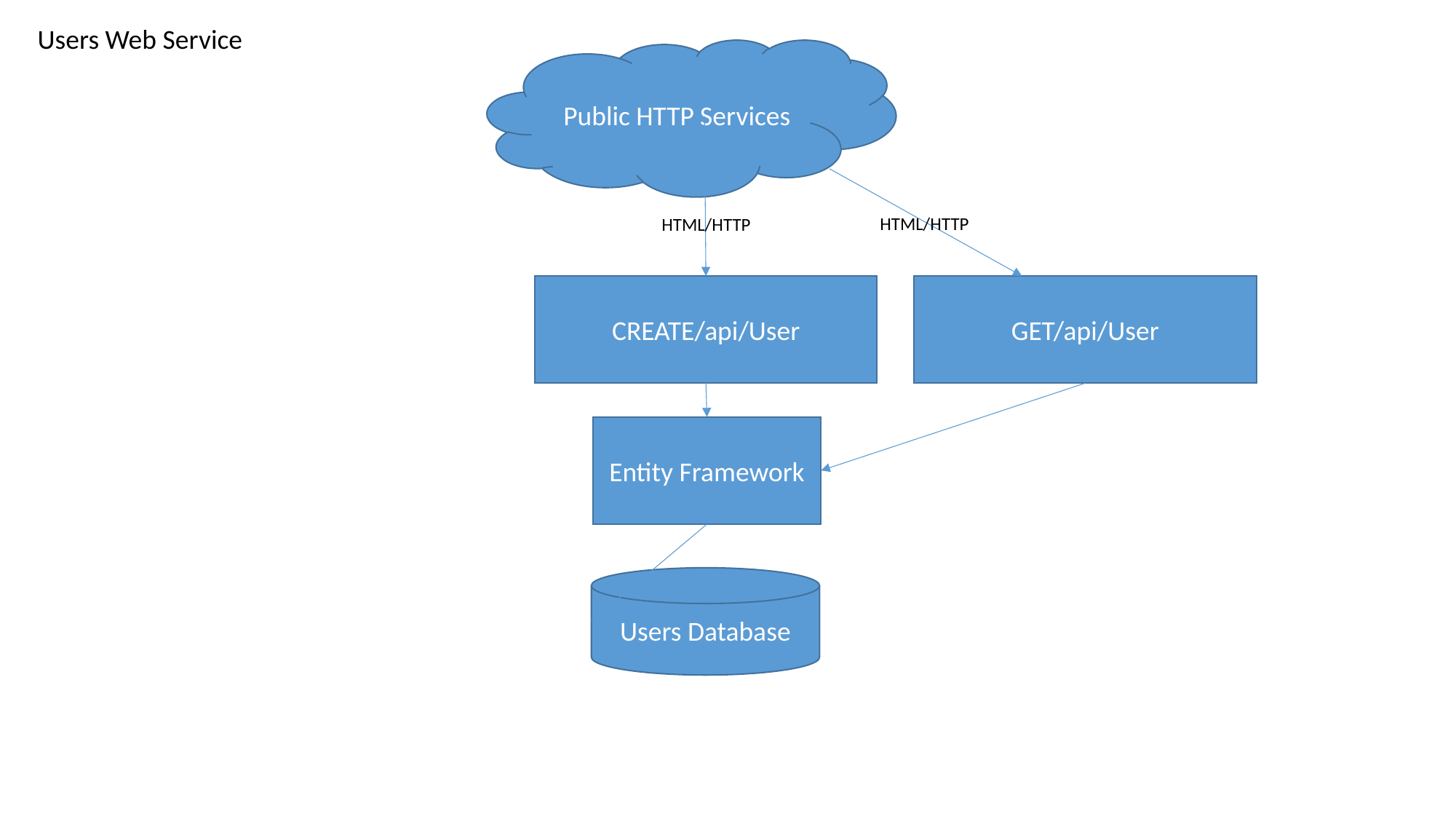

Users Web Service
Public HTTP Services
HTML/HTTP
HTML/HTTP
CREATE/api/User
GET/api/User
Entity Framework
Users Database